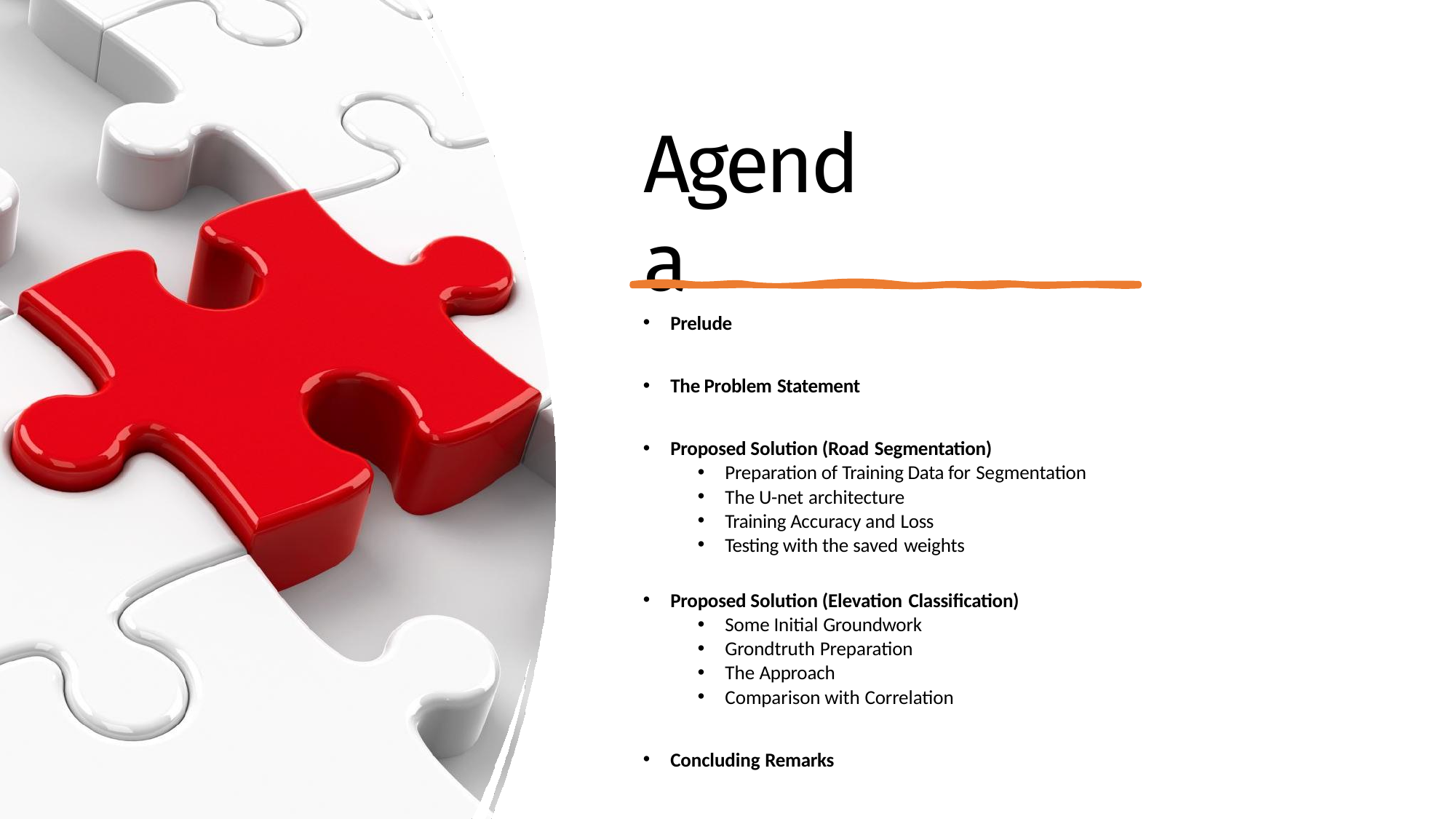

# Agenda

Prelude

The Problem Statement

Proposed Solution (Road Segmentation)
Preparation of Training Data for Segmentation
The U-net architecture
Training Accuracy and Loss
Testing with the saved weights

Proposed Solution (Elevation Classification)
Some Initial Groundwork
Grondtruth Preparation
The Approach
Comparison with Correlation

Concluding Remarks